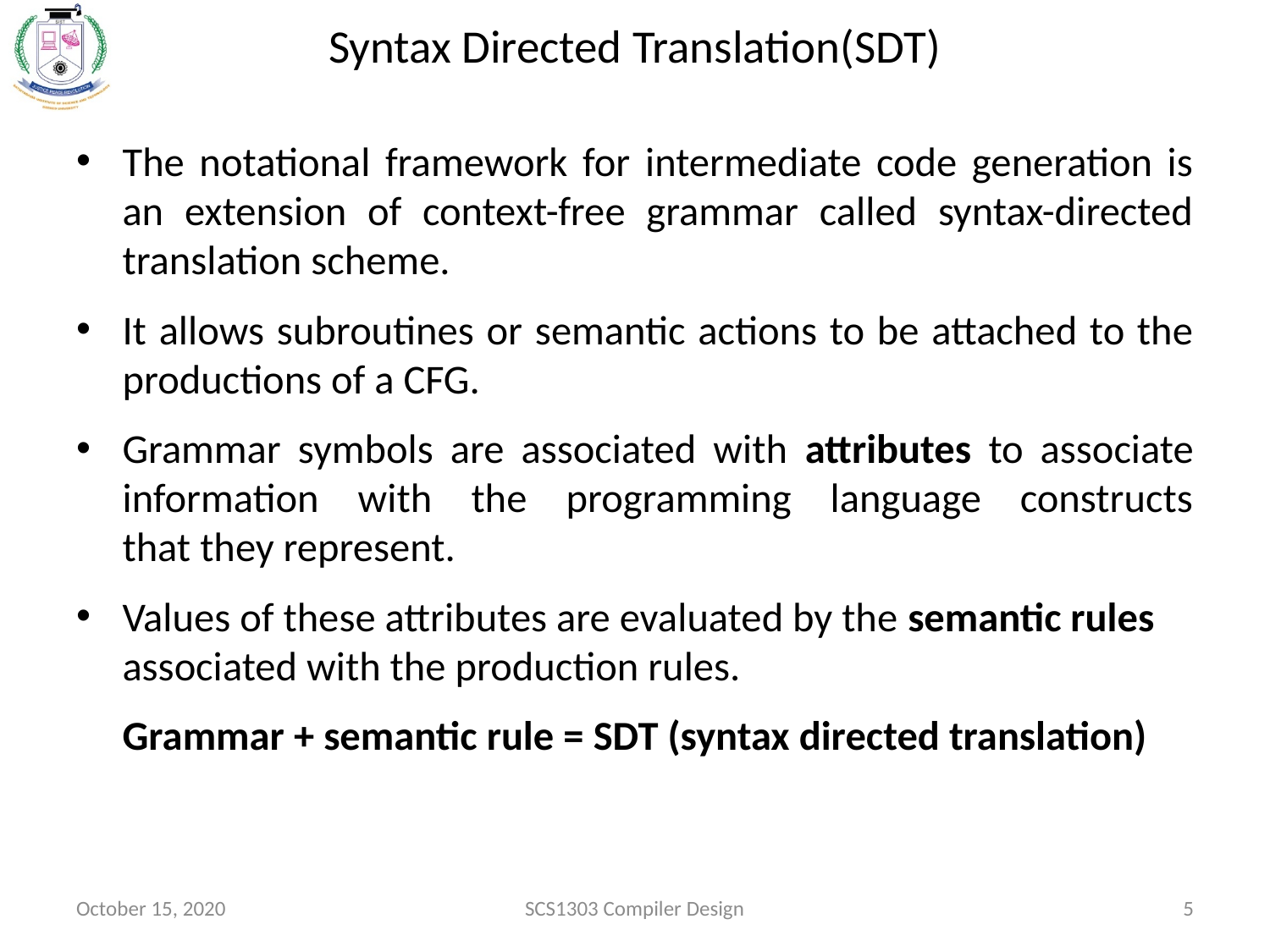

# Syntax Directed Translation(SDT)
The notational framework for intermediate code generation is an extension of context-free grammar called syntax-directed translation scheme.
It allows subroutines or semantic actions to be attached to the productions of a CFG.
Grammar symbols are associated with attributes to associate information with the programming language constructs that they represent.
Values of these attributes are evaluated by the semantic rules associated with the production rules.
	Grammar + semantic rule = SDT (syntax directed translation)

October 15, 2020
SCS1303 Compiler Design
5